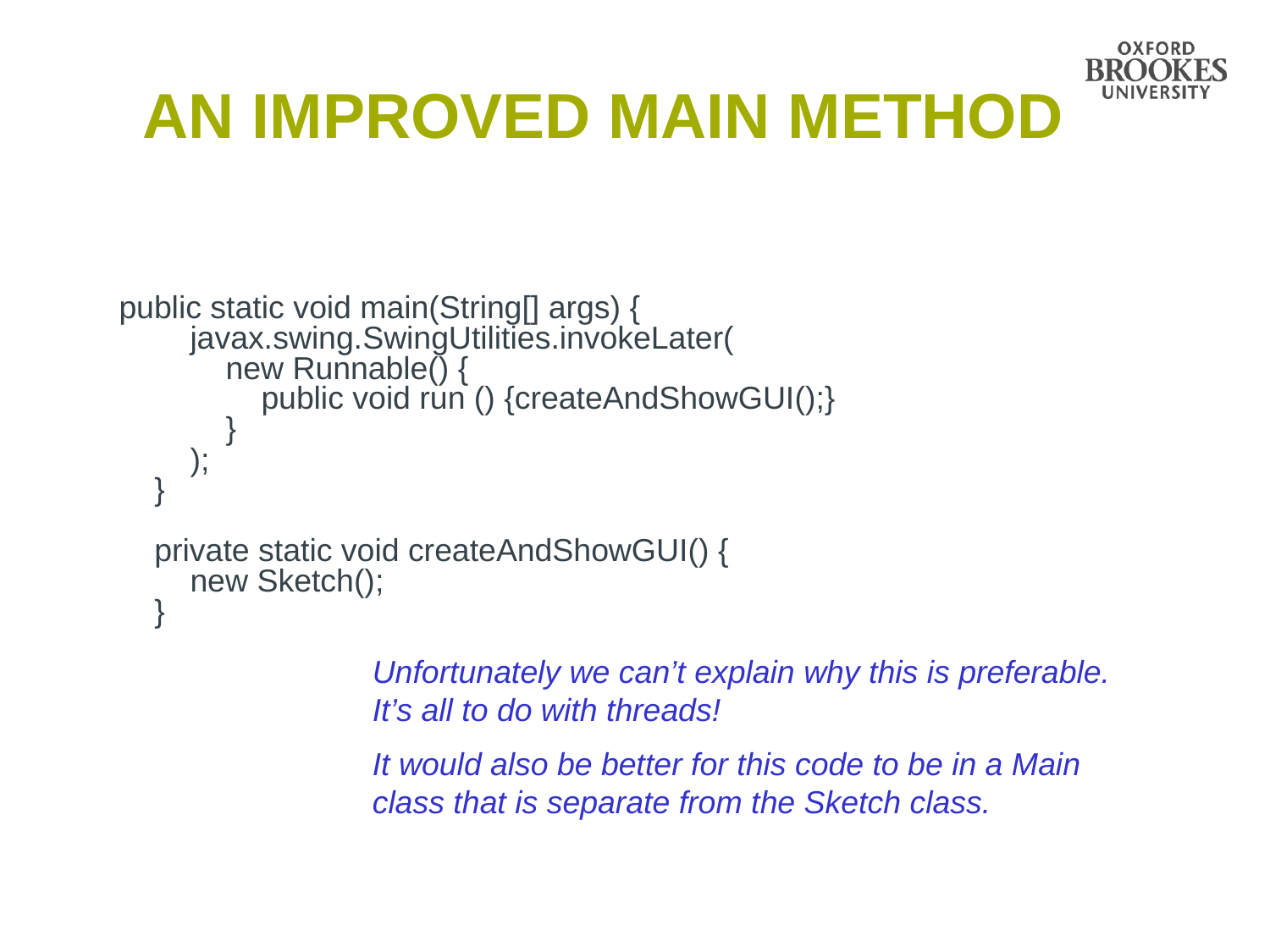

# AN Improved main method
public static void main(String[] args) {
        javax.swing.SwingUtilities.invokeLater(
            new Runnable() {
                public void run () {createAndShowGUI();}
            }
        );
    }

    private static void createAndShowGUI() {
        new Sketch();
    }
Unfortunately we can’t explain why this is preferable. It’s all to do with threads!
It would also be better for this code to be in a Main class that is separate from the Sketch class.